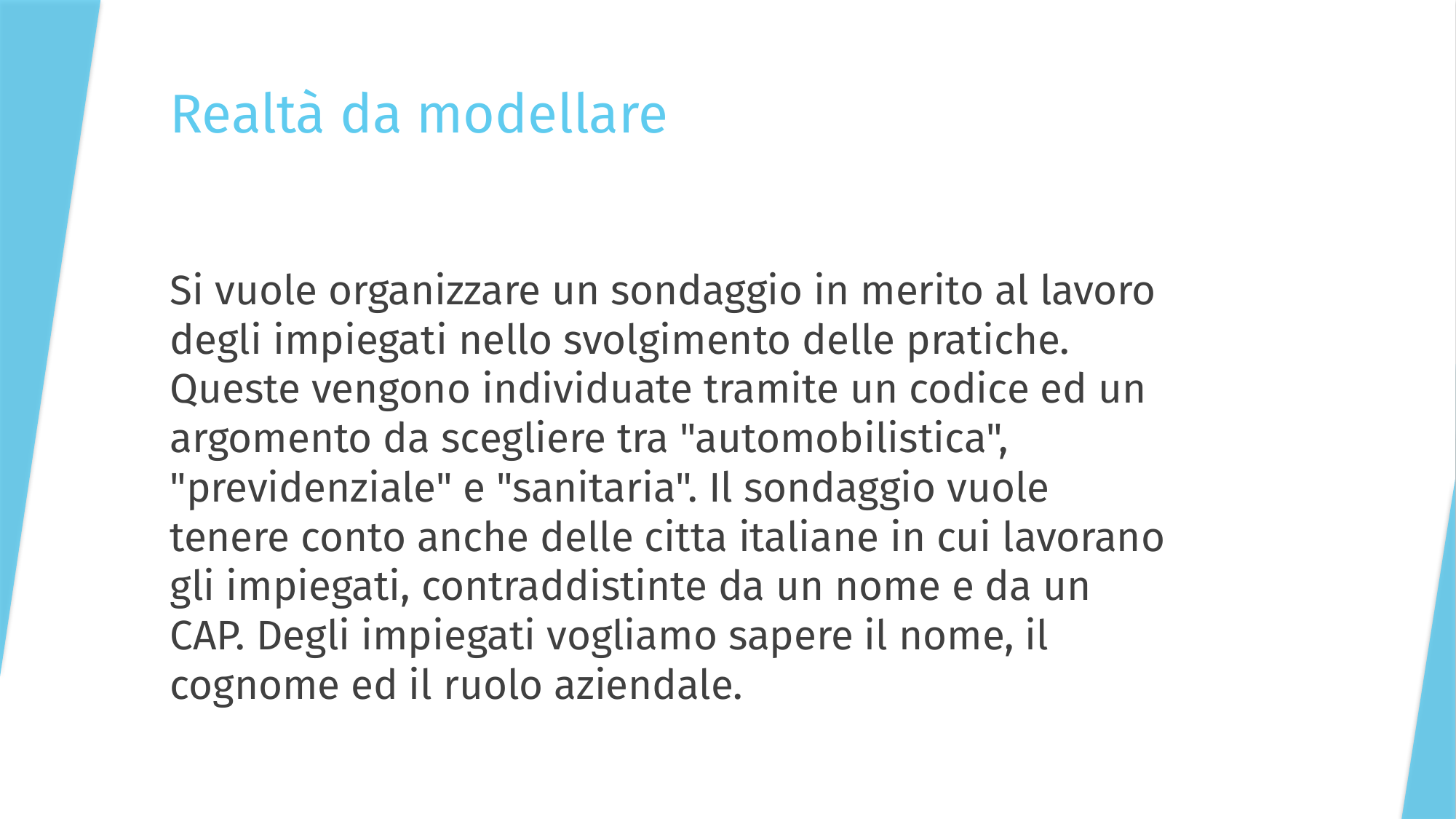

# Realtà da modellare
Si vuole organizzare un sondaggio in merito al lavoro degli impiegati nello svolgimento delle pratiche. Queste vengono individuate tramite un codice ed un argomento da scegliere tra "automobilistica", "previdenziale" e "sanitaria". Il sondaggio vuole tenere conto anche delle citta italiane in cui lavorano gli impiegati, contraddistinte da un nome e da un CAP. Degli impiegati vogliamo sapere il nome, il cognome ed il ruolo aziendale.